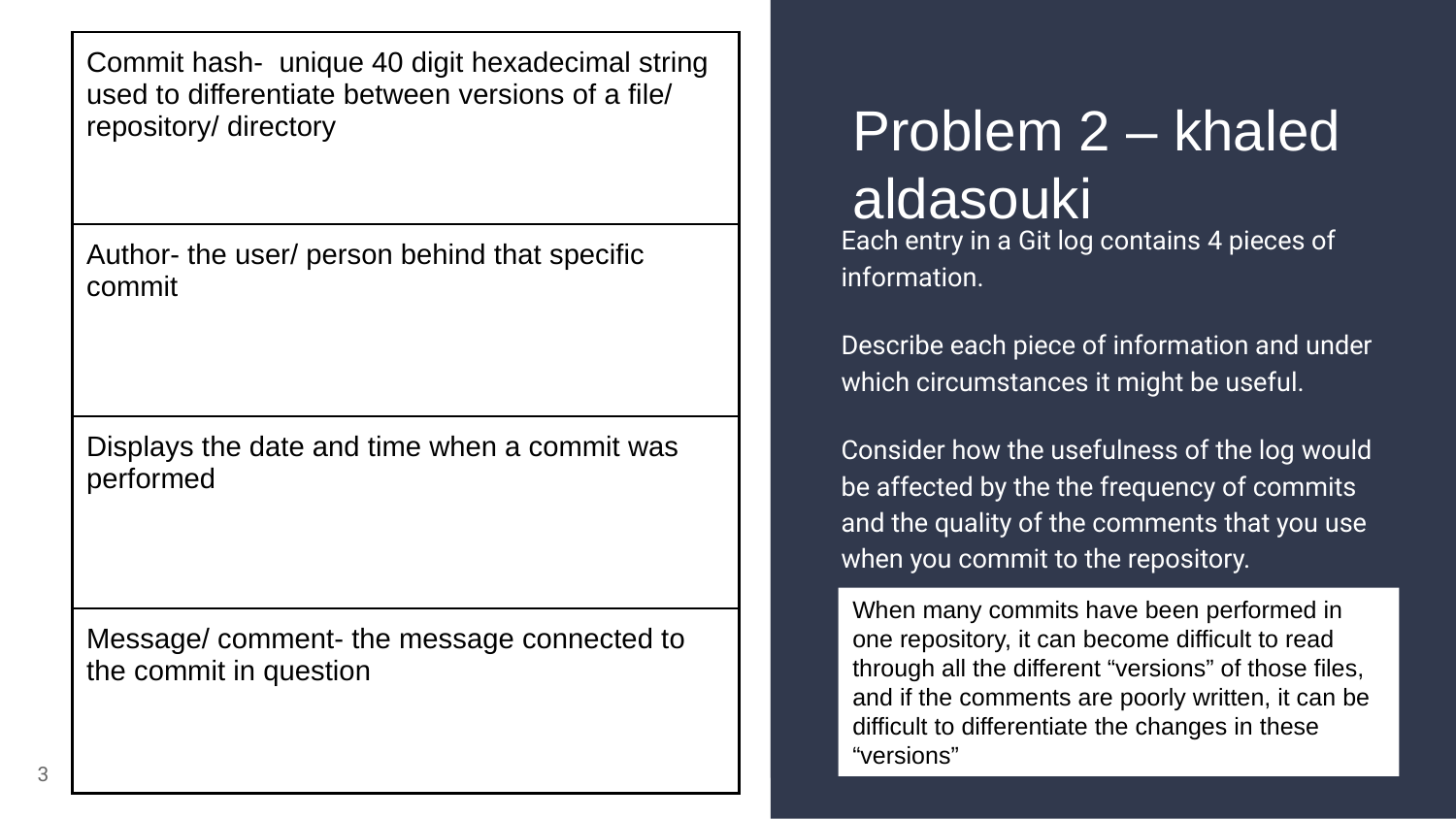

| Commit hash- unique 40 digit hexadecimal string used to differentiate between versions of a file/ repository/ directory |
| --- |
| Author- the user/ person behind that specific commit |
| Displays the date and time when a commit was performed |
| Message/ comment- the message connected to the commit in question |
# Problem 2 – khaled aldasouki
Each entry in a Git log contains 4 pieces of information.
Describe each piece of information and under which circumstances it might be useful.
Consider how the usefulness of the log would be affected by the the frequency of commits and the quality of the comments that you use when you commit to the repository.
When many commits have been performed in one repository, it can become difficult to read through all the different “versions” of those files, and if the comments are poorly written, it can be difficult to differentiate the changes in these “versions”
3